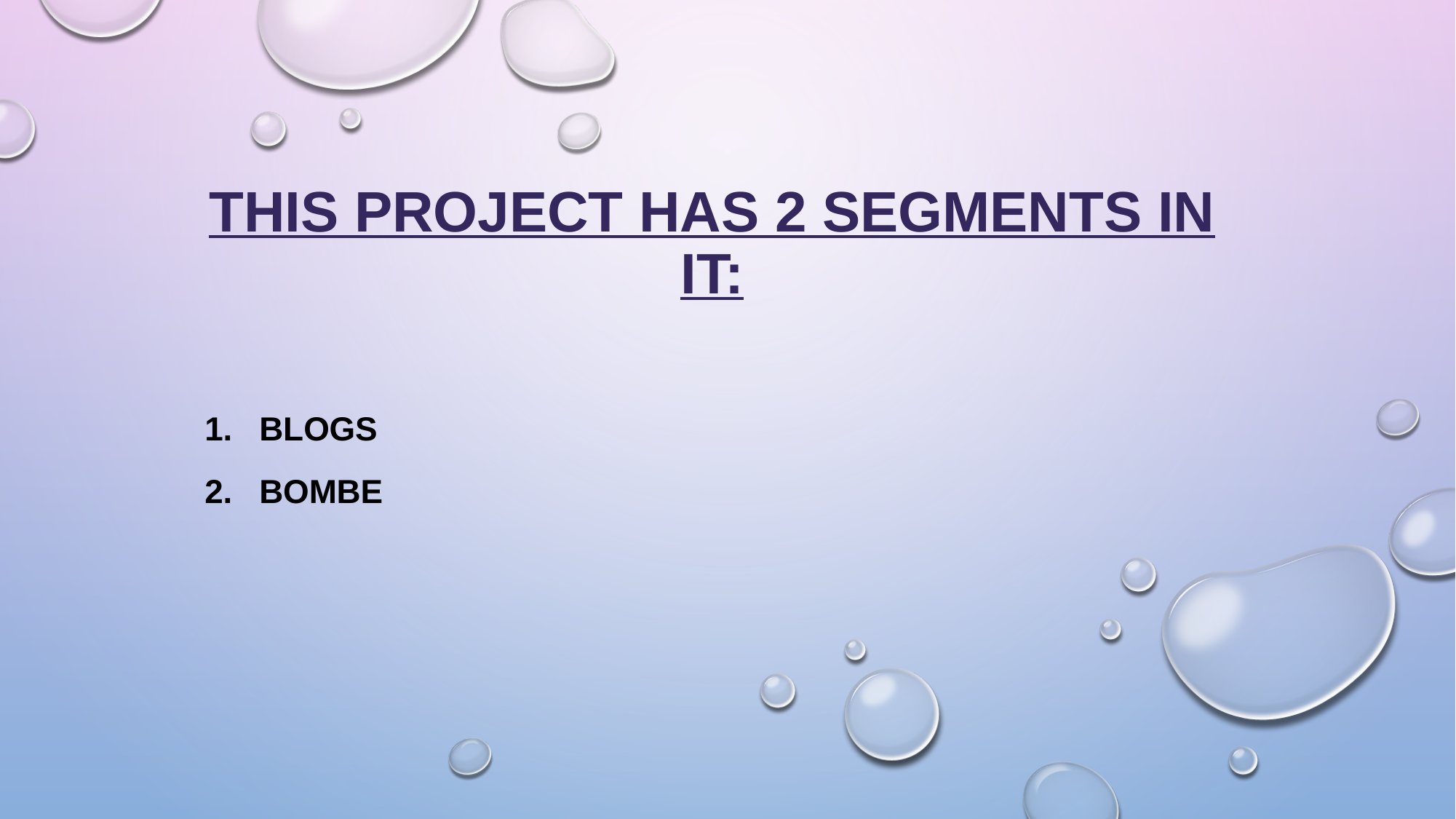

# This project has 2 segments in it:
BLOGS
BOMBE